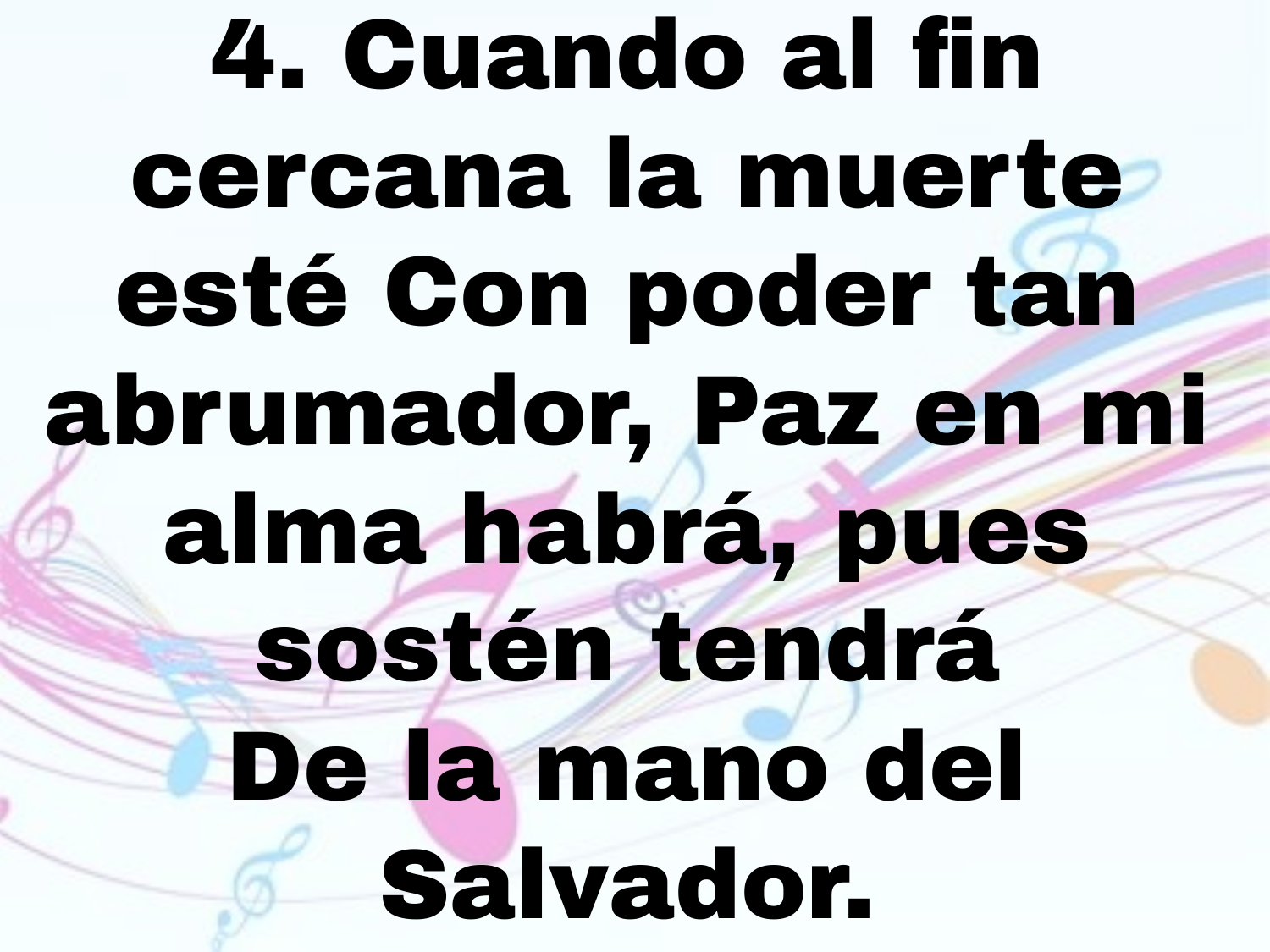

4. Cuando al fin cercana la muerte esté Con poder tan abrumador, Paz en mi alma habrá, pues sostén tendrá
De la mano del Salvador.